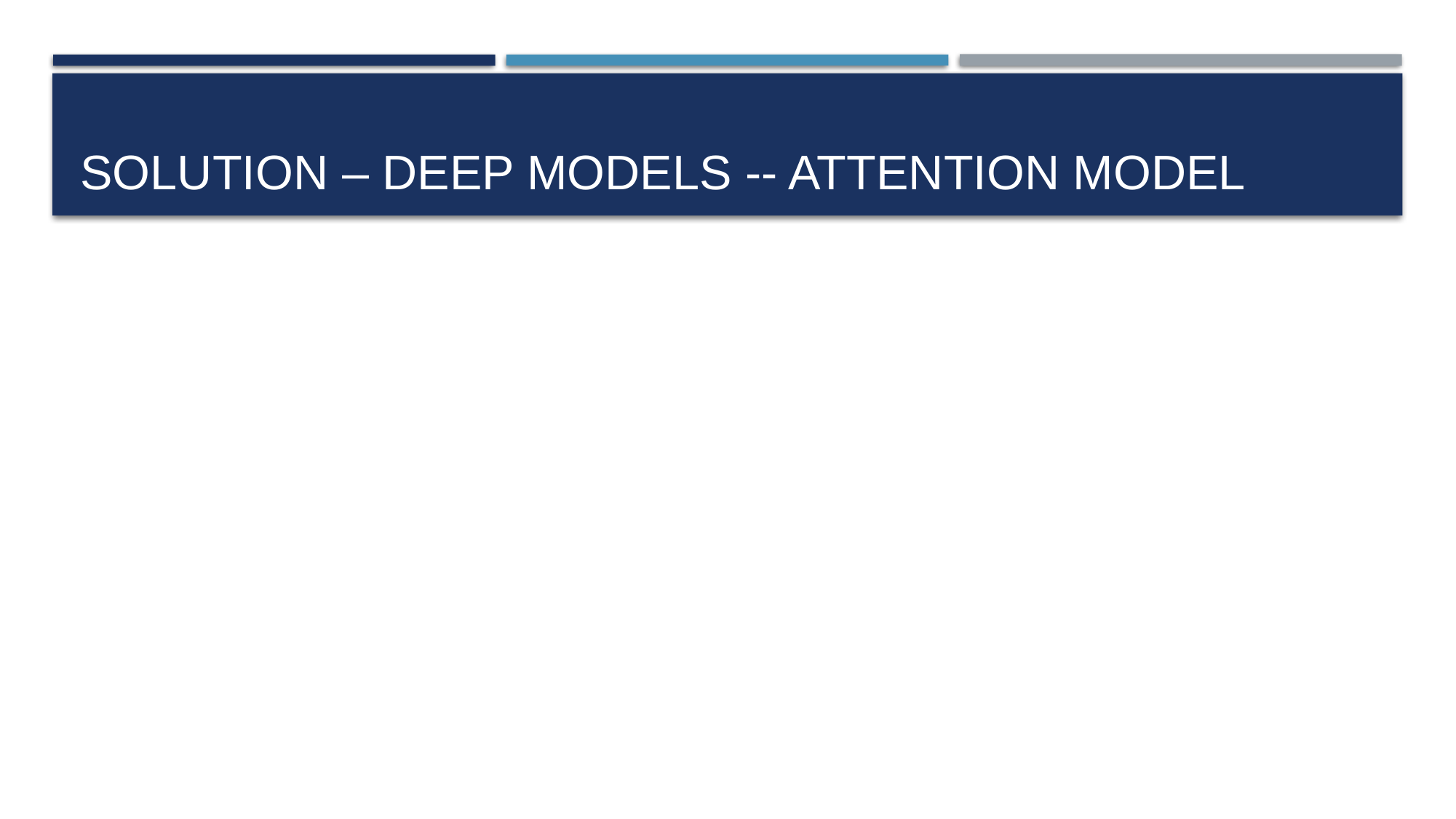

# SOLUTION – Deep Models -- Attention MOdel